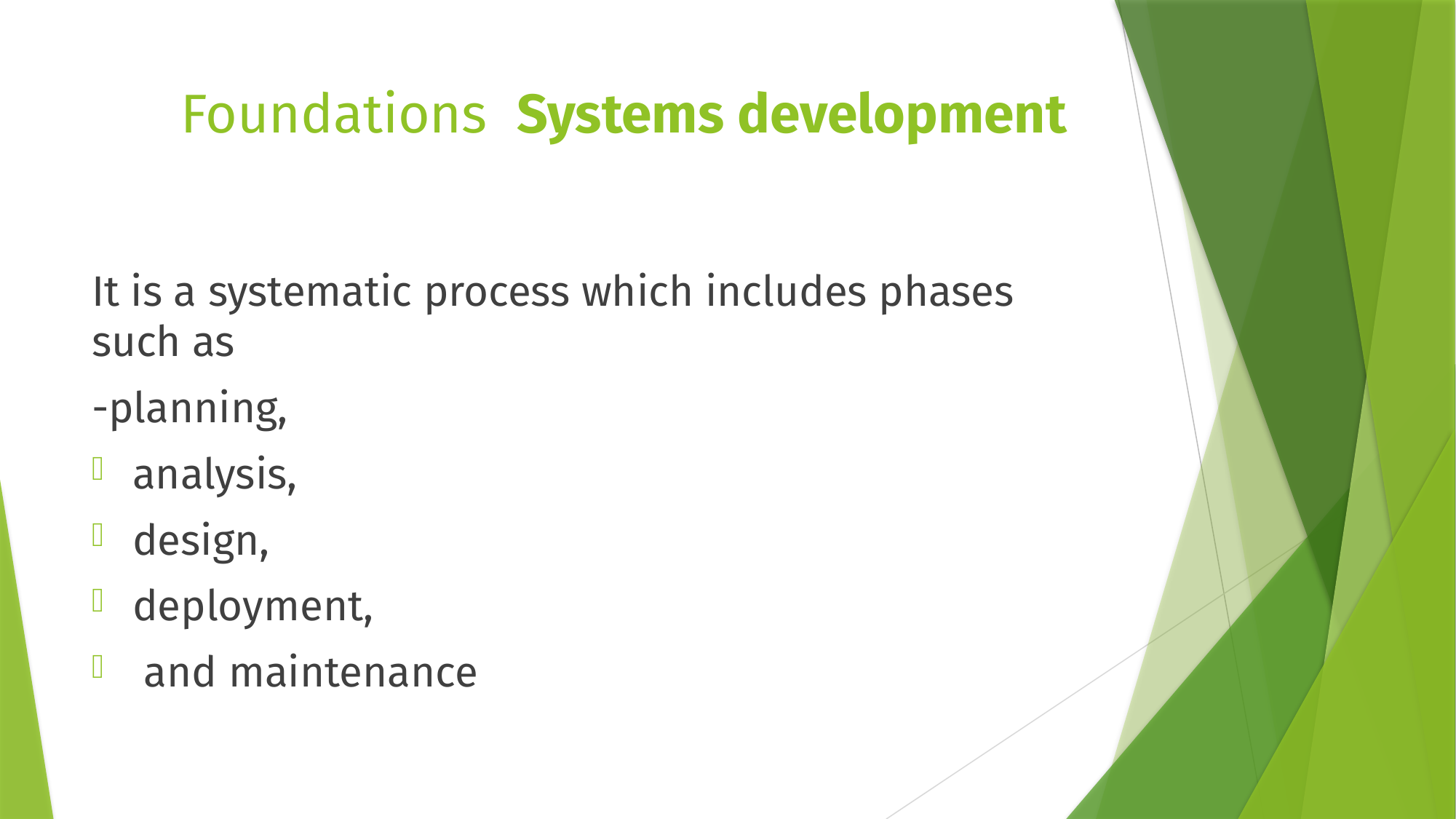

# Foundations  Systems development
It is a systematic process which includes phases such as
-planning,
analysis,
design,
deployment,
 and maintenance